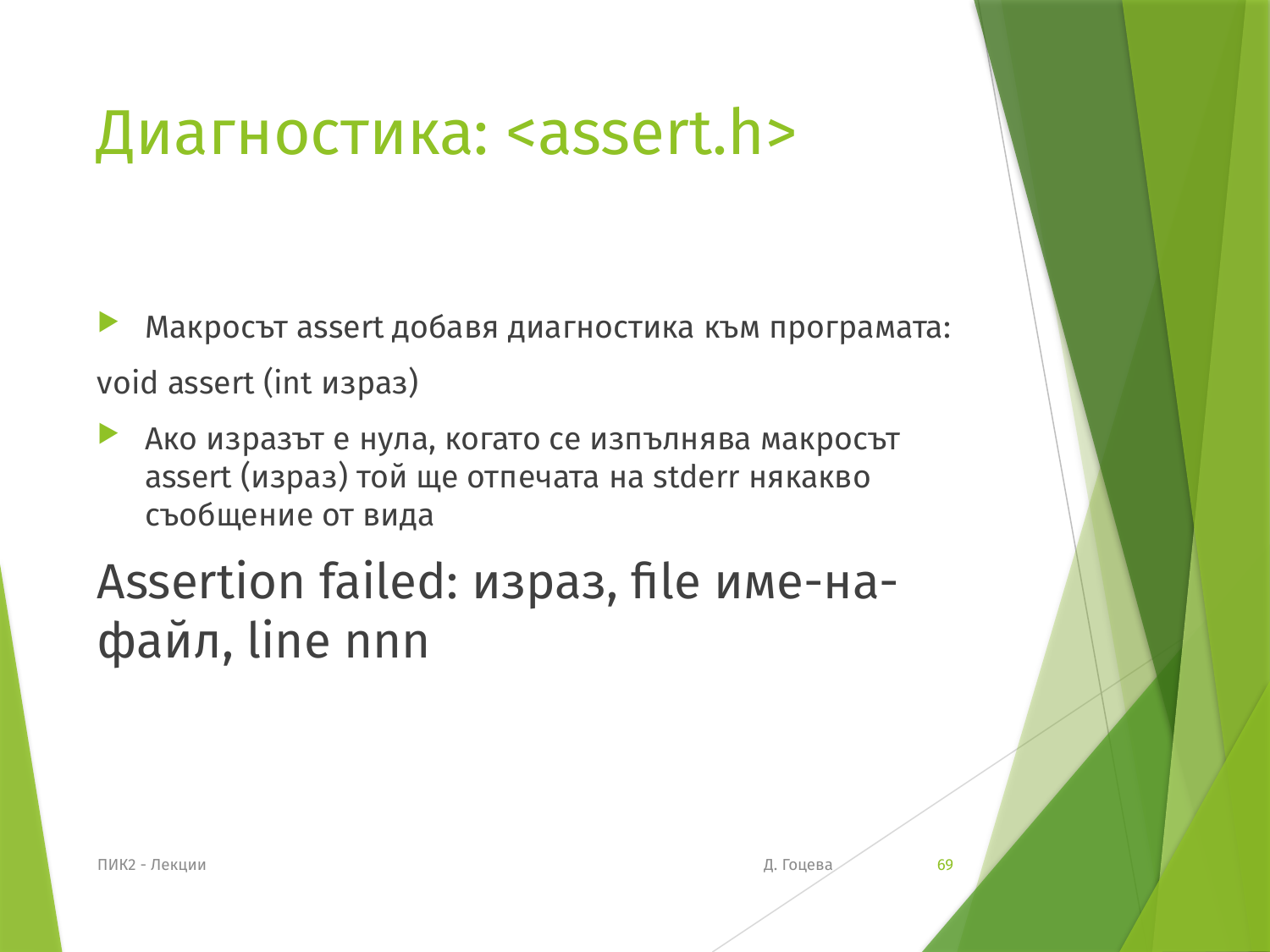

# Диагностика: <assert.h>
Макросът assert добавя диагностика към програмата:
void assert (int израз)
Ако изразът е нула, когато се изпълнява макросът assert (израз) той ще отпечата на stderr някакво съобщение от вида
Assertion failed: израз, file име-на-файл, line nnn
ПИК2 - Лекции
Д. Гоцева
69